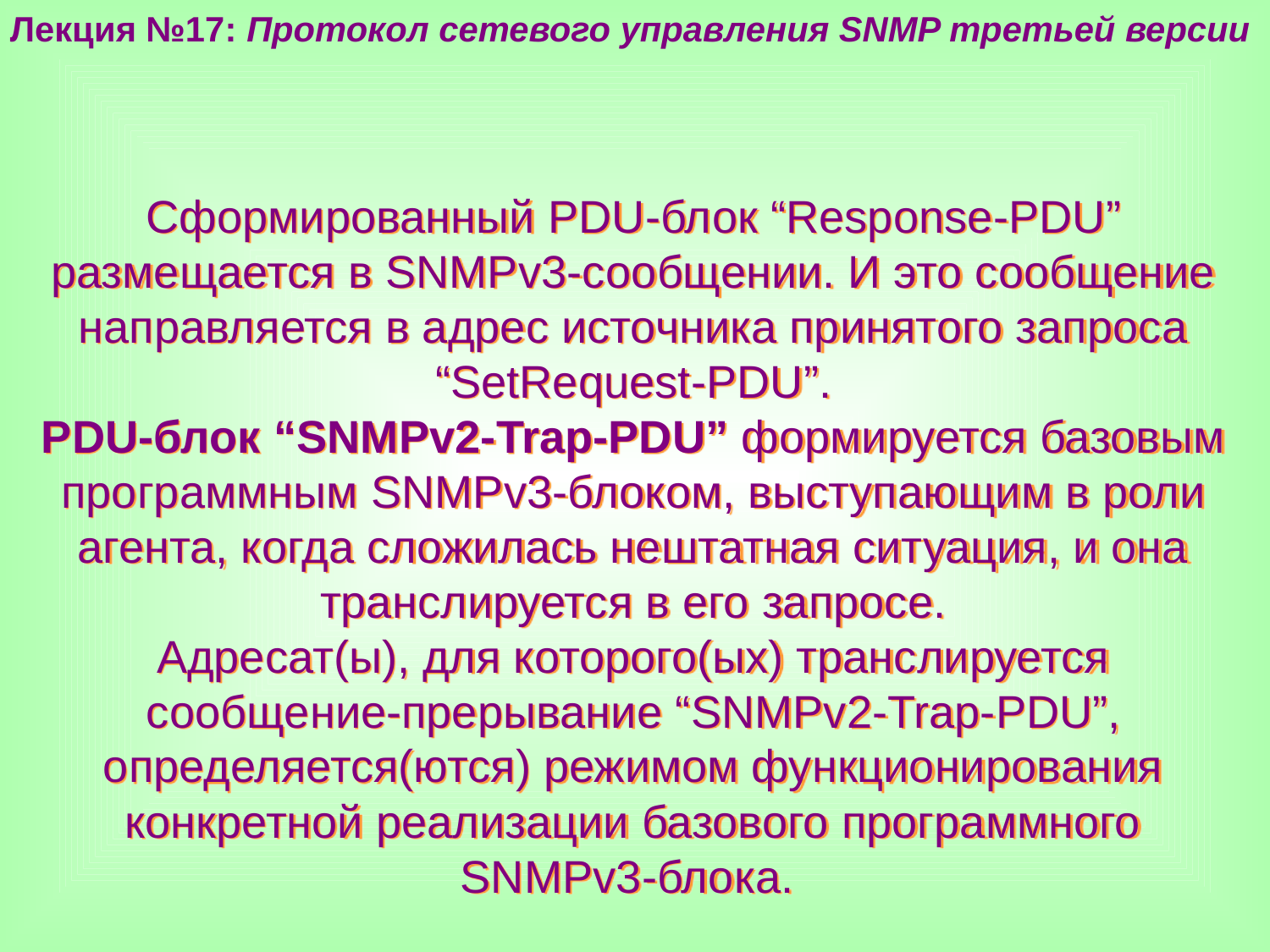

Лекция №17: Протокол сетевого управления SNMP третьей версии
Сформированный PDU-блок “Response-PDU” размещается в SNMPv3-сообщении. И это сообщение направляется в адрес источника принятого запроса “SetRequest-PDU”.
PDU-блок “SNMPv2-Trap-PDU” формируется базовым программным SNMPv3-блоком, выступающим в роли агента, когда сложилась нештатная ситуация, и она транслируется в его запросе.
Адресат(ы), для которого(ых) транслируется сообщение-прерывание “SNMPv2-Trap-PDU”, определяется(ются) режимом функционирования конкретной реализации базового программного SNMPv3-блока.